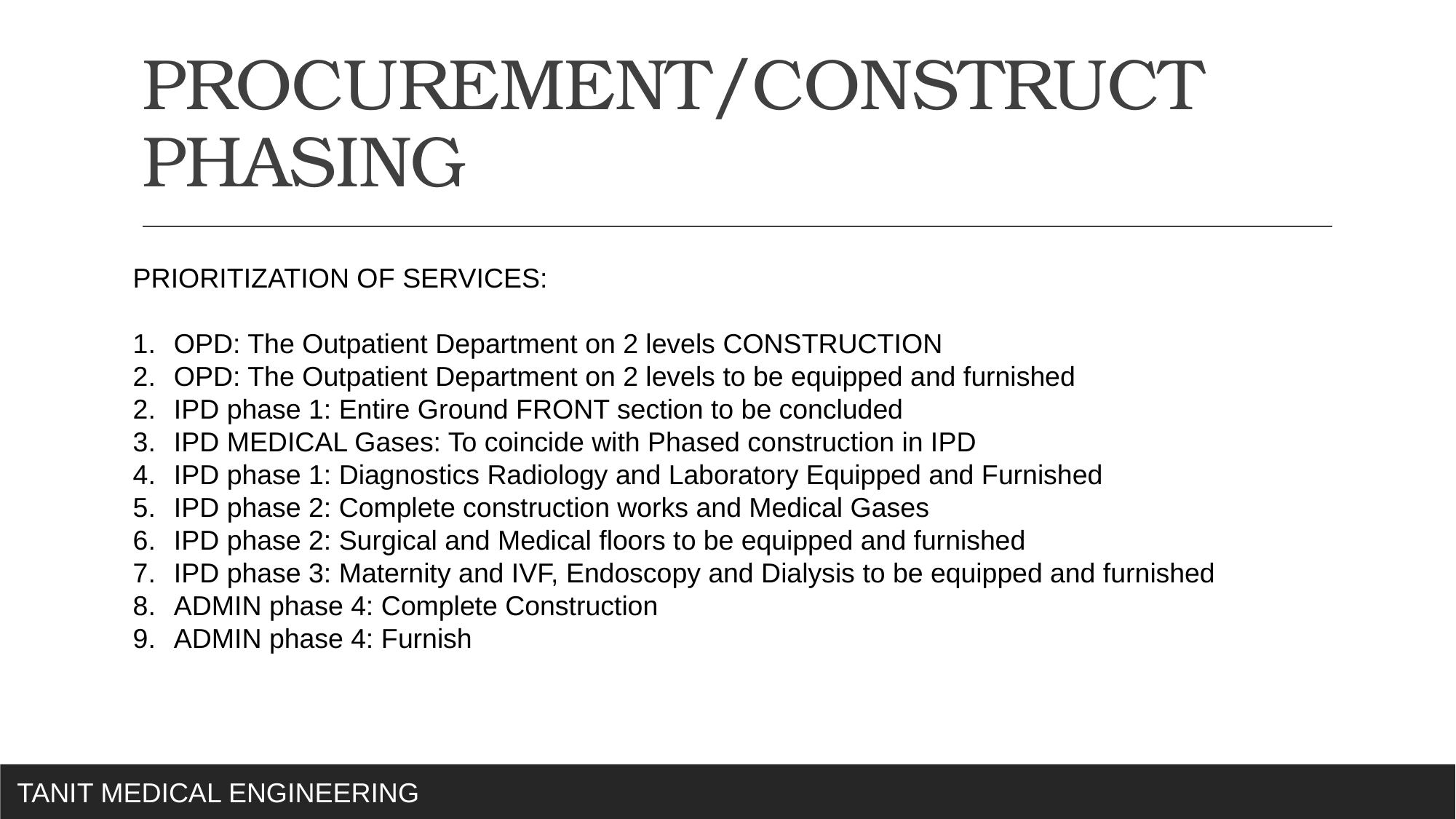

# PROCUREMENT/CONSTRUCT PHASING
PRIORITIZATION OF SERVICES:

OPD: The Outpatient Department on 2 levels CONSTRUCTION
OPD: The Outpatient Department on 2 levels to be equipped and furnished
IPD phase 1: Entire Ground FRONT section to be concluded
IPD MEDICAL Gases: To coincide with Phased construction in IPD
IPD phase 1: Diagnostics Radiology and Laboratory Equipped and Furnished
IPD phase 2: Complete construction works and Medical Gases
IPD phase 2: Surgical and Medical floors to be equipped and furnished
IPD phase 3: Maternity and IVF, Endoscopy and Dialysis to be equipped and furnished
ADMIN phase 4: Complete Construction
ADMIN phase 4: Furnish
TANIT MEDICAL ENGINEERING